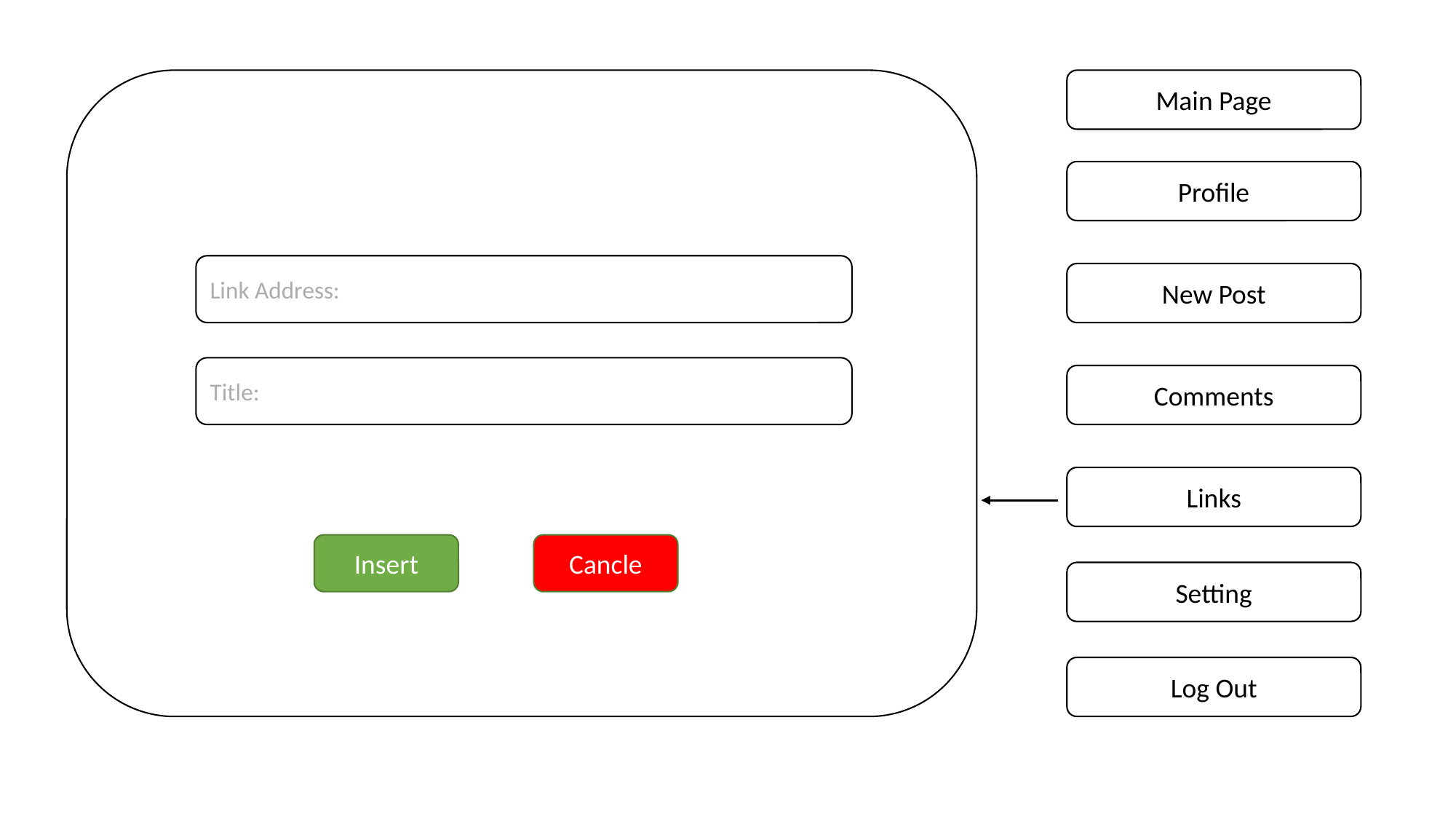

Main Page
Profile
Link Address:

New Post

Title:
Comments
Links
Cancle
Insert
Setting
Log Out